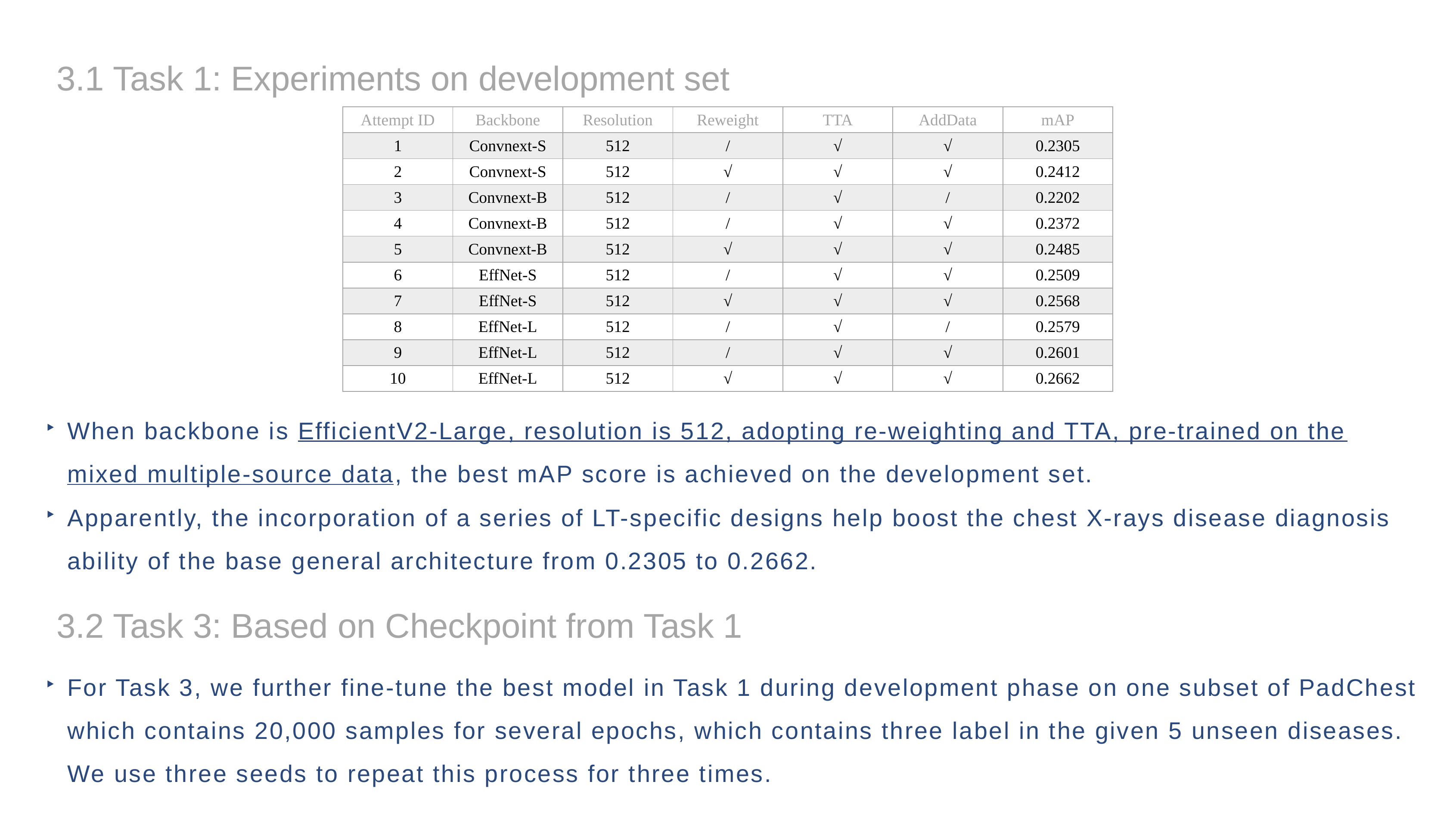

3.1 Task 1: Experiments on development set
| Attempt ID | Backbone | Resolution | Reweight | TTA | AddData | mAP |
| --- | --- | --- | --- | --- | --- | --- |
| 1 | Convnext-S | 512 | / | √ | √ | 0.2305 |
| 2 | Convnext-S | 512 | √ | √ | √ | 0.2412 |
| 3 | Convnext-B | 512 | / | √ | / | 0.2202 |
| 4 | Convnext-B | 512 | / | √ | √ | 0.2372 |
| 5 | Convnext-B | 512 | √ | √ | √ | 0.2485 |
| 6 | EffNet-S | 512 | / | √ | √ | 0.2509 |
| 7 | EffNet-S | 512 | √ | √ | √ | 0.2568 |
| 8 | EffNet-L | 512 | / | √ | / | 0.2579 |
| 9 | EffNet-L | 512 | / | √ | √ | 0.2601 |
| 10 | EffNet-L | 512 | √ | √ | √ | 0.2662 |
When backbone is EfficientV2-Large, resolution is 512, adopting re-weighting and TTA, pre-trained on the mixed multiple-source data, the best mAP score is achieved on the development set.
Apparently, the incorporation of a series of LT-specific designs help boost the chest X-rays disease diagnosis ability of the base general architecture from 0.2305 to 0.2662.
3.2 Task 3: Based on Checkpoint from Task 1
For Task 3, we further fine-tune the best model in Task 1 during development phase on one subset of PadChest which contains 20,000 samples for several epochs, which contains three label in the given 5 unseen diseases. We use three seeds to repeat this process for three times.